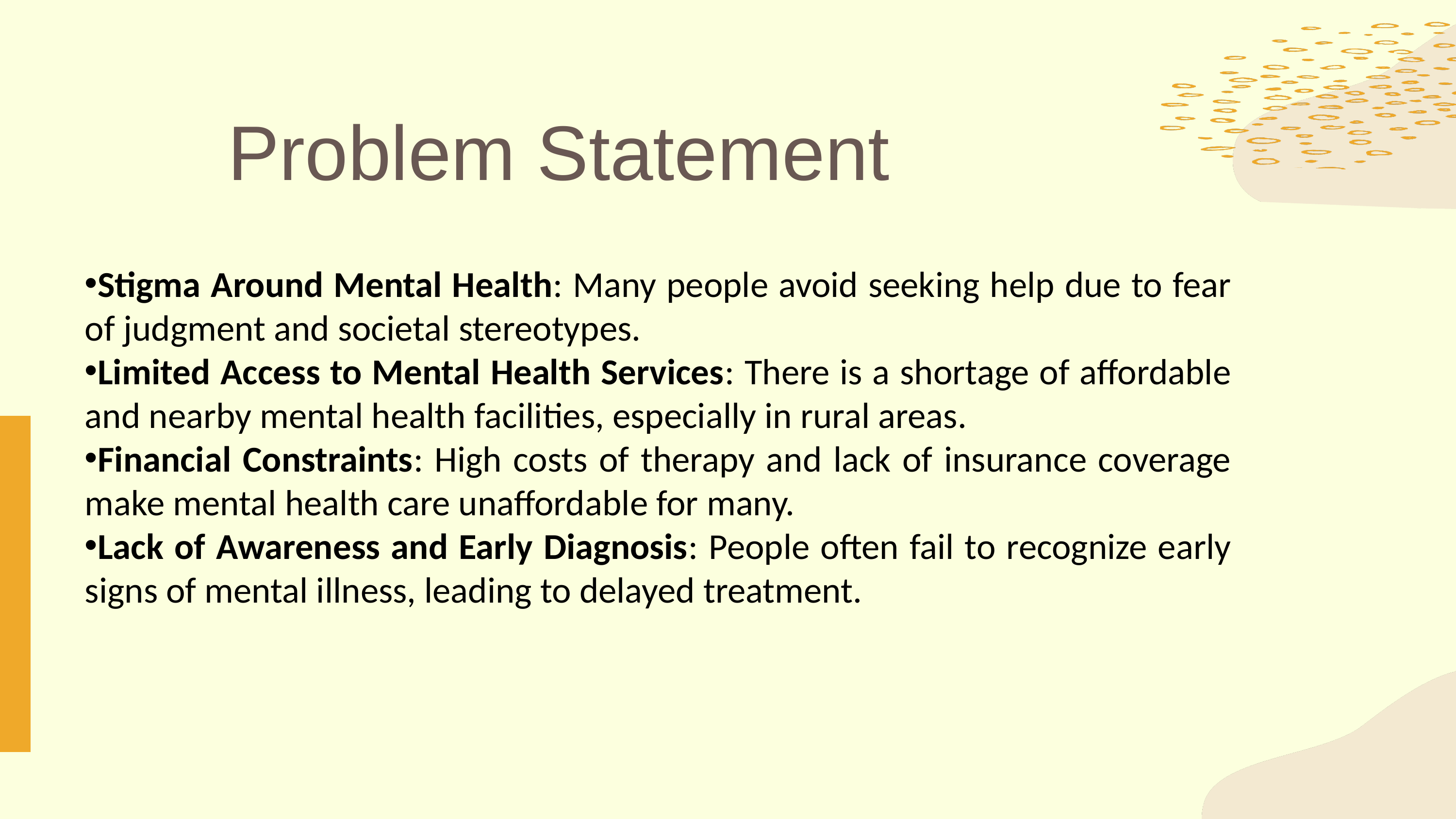

Problem Statement

Stigma Around Mental Health: Many people avoid seeking help due to fear of judgment and societal stereotypes.
Limited Access to Mental Health Services: There is a shortage of affordable and nearby mental health facilities, especially in rural areas.
Financial Constraints: High costs of therapy and lack of insurance coverage make mental health care unaffordable for many.
Lack of Awareness and Early Diagnosis: People often fail to recognize early signs of mental illness, leading to delayed treatment.